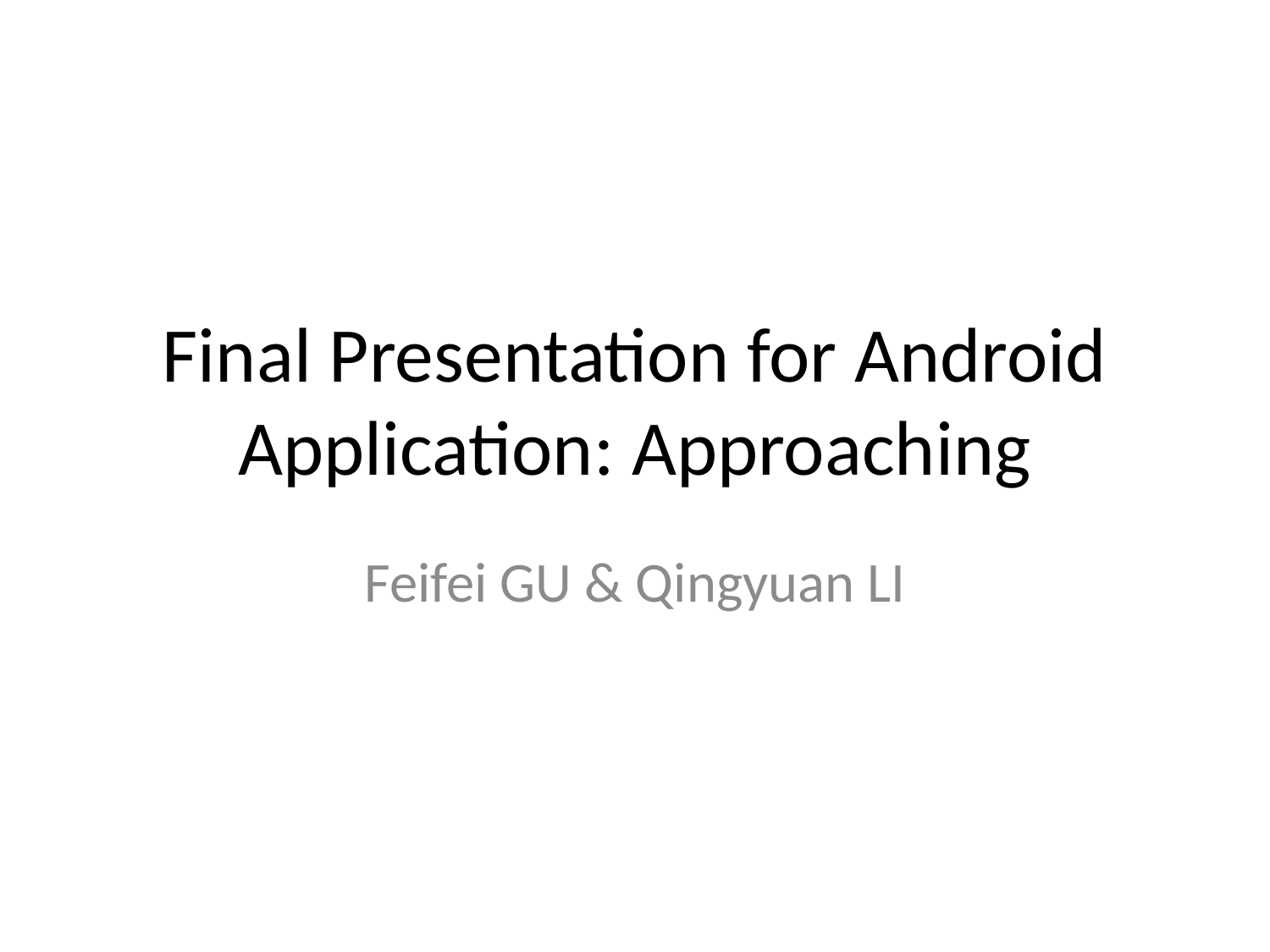

# Final Presentation for Android Application: Approaching
Feifei GU & Qingyuan LI